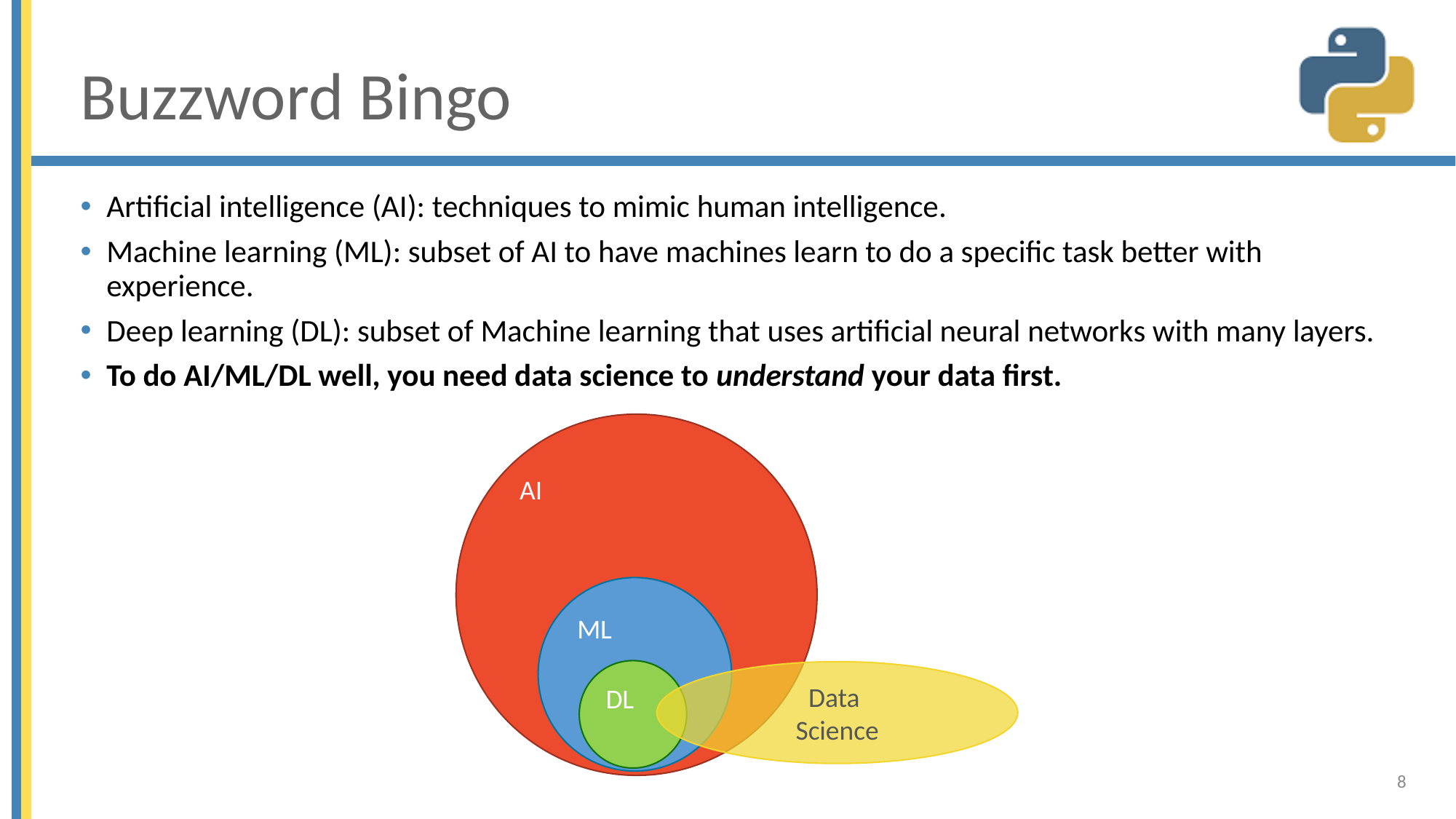

# Buzzword Bingo
Artificial intelligence (AI): techniques to mimic human intelligence.
Machine learning (ML): subset of AI to have machines learn to do a specific task better with experience.
Deep learning (DL): subset of Machine learning that uses artificial neural networks with many layers.
To do AI/ML/DL well, you need data science to understand your data first.

AI
ML
DL
Data
Science
8